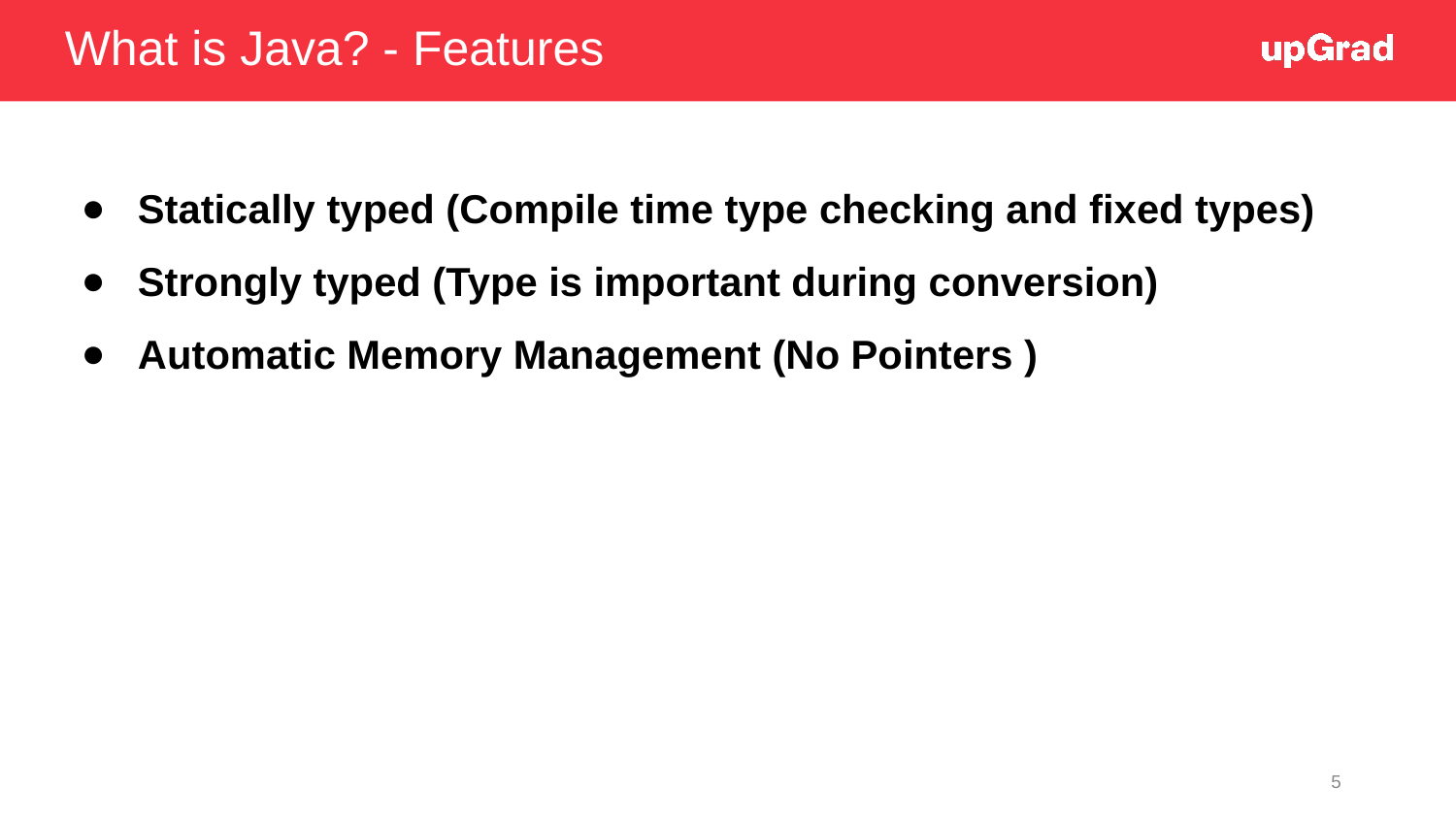

# What is Java? - Features
Statically typed (Compile time type checking and fixed types)
Strongly typed (Type is important during conversion)
Automatic Memory Management (No Pointers )

5